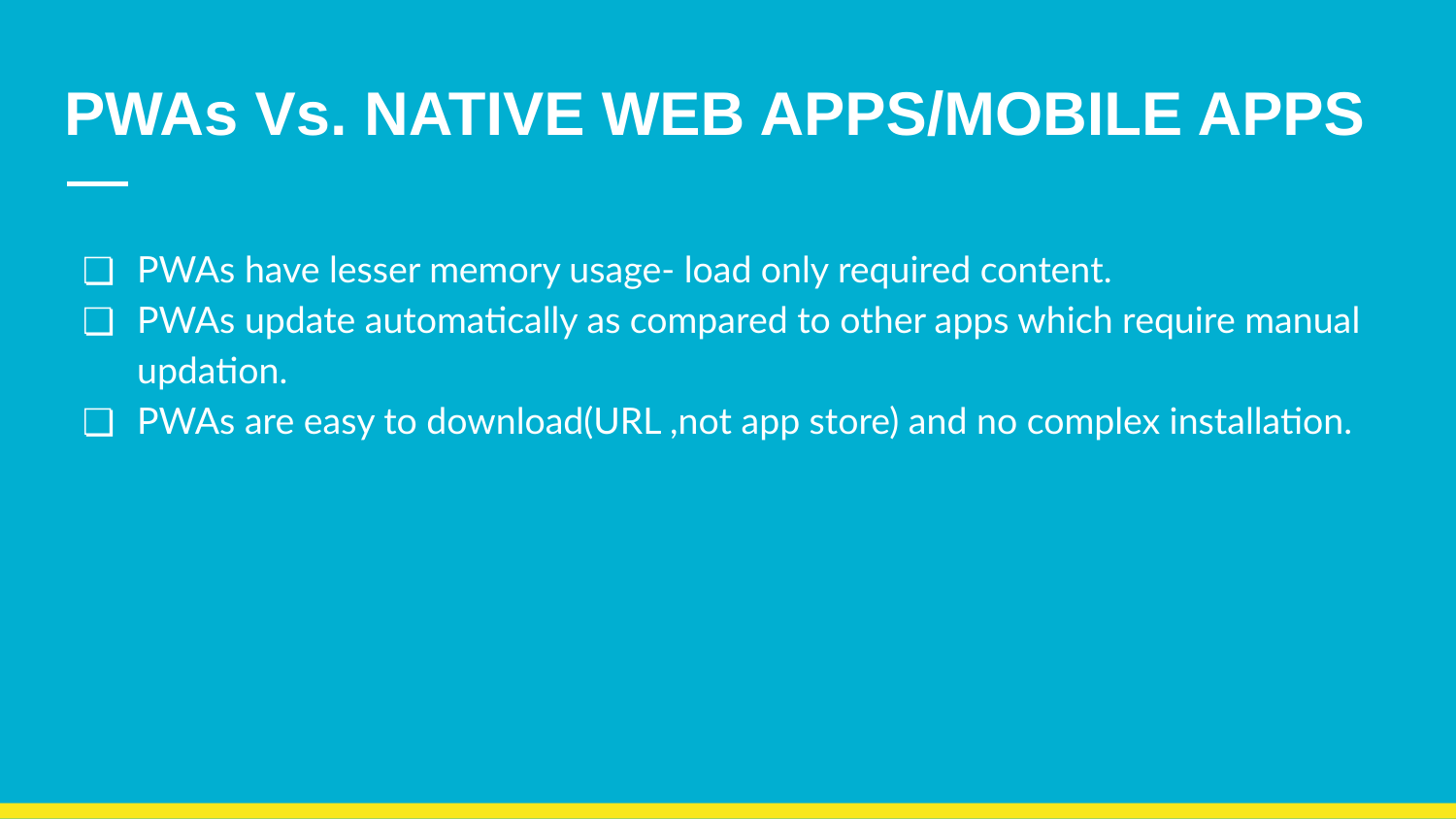

# PWAs Vs. NATIVE WEB APPS/MOBILE APPS
PWAs have lesser memory usage- load only required content.
PWAs update automatically as compared to other apps which require manual updation.
PWAs are easy to download(URL ,not app store) and no complex installation.